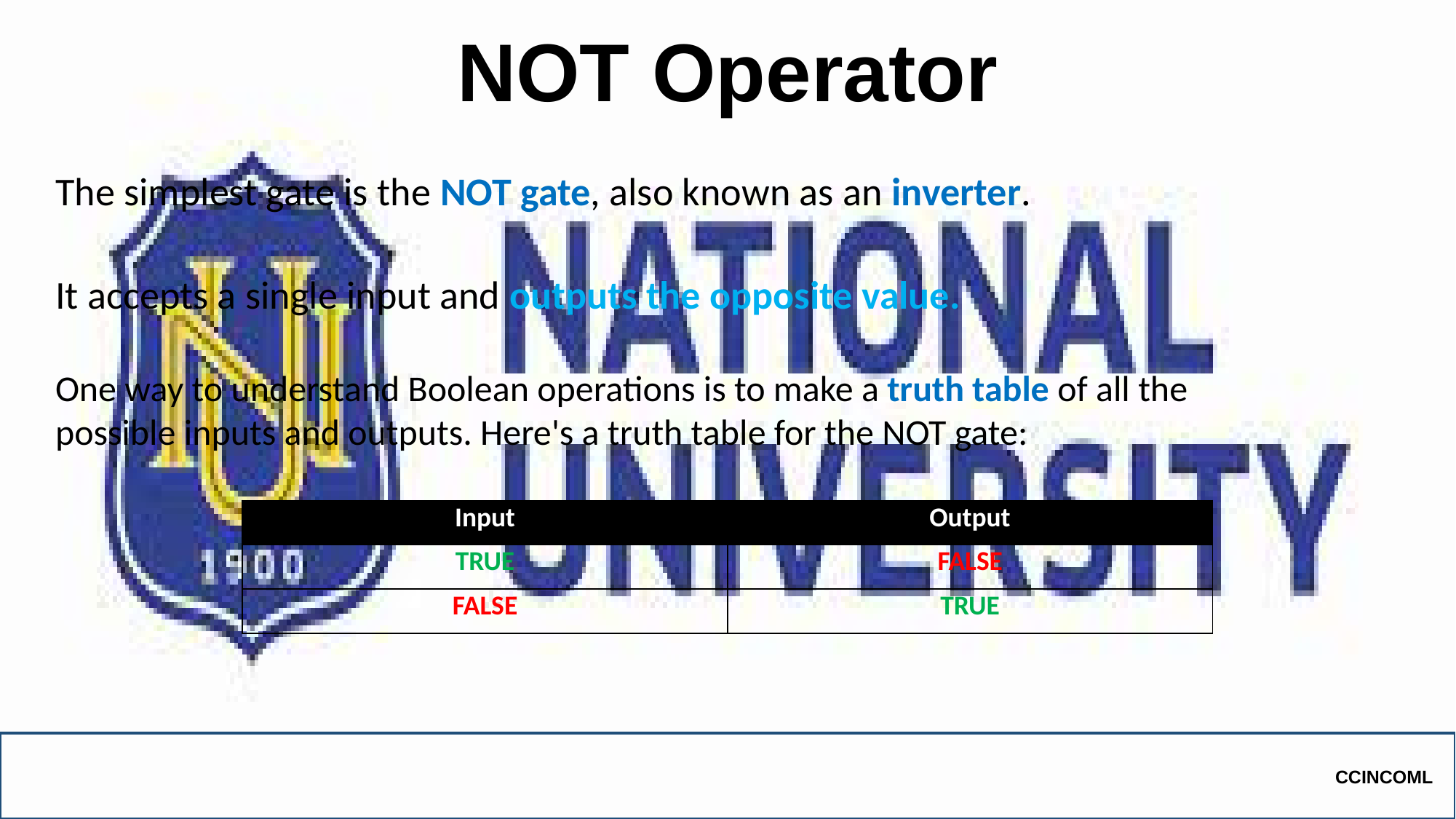

# NOT Operator
The simplest gate is the NOT gate, also known as an inverter.
It accepts a single input and outputs the opposite value.
One way to understand Boolean operations is to make a truth table of all the possible inputs and outputs. Here's a truth table for the NOT gate:
| Input | Output |
| --- | --- |
| TRUE | FALSE |
| FALSE | TRUE |
CCINCOML